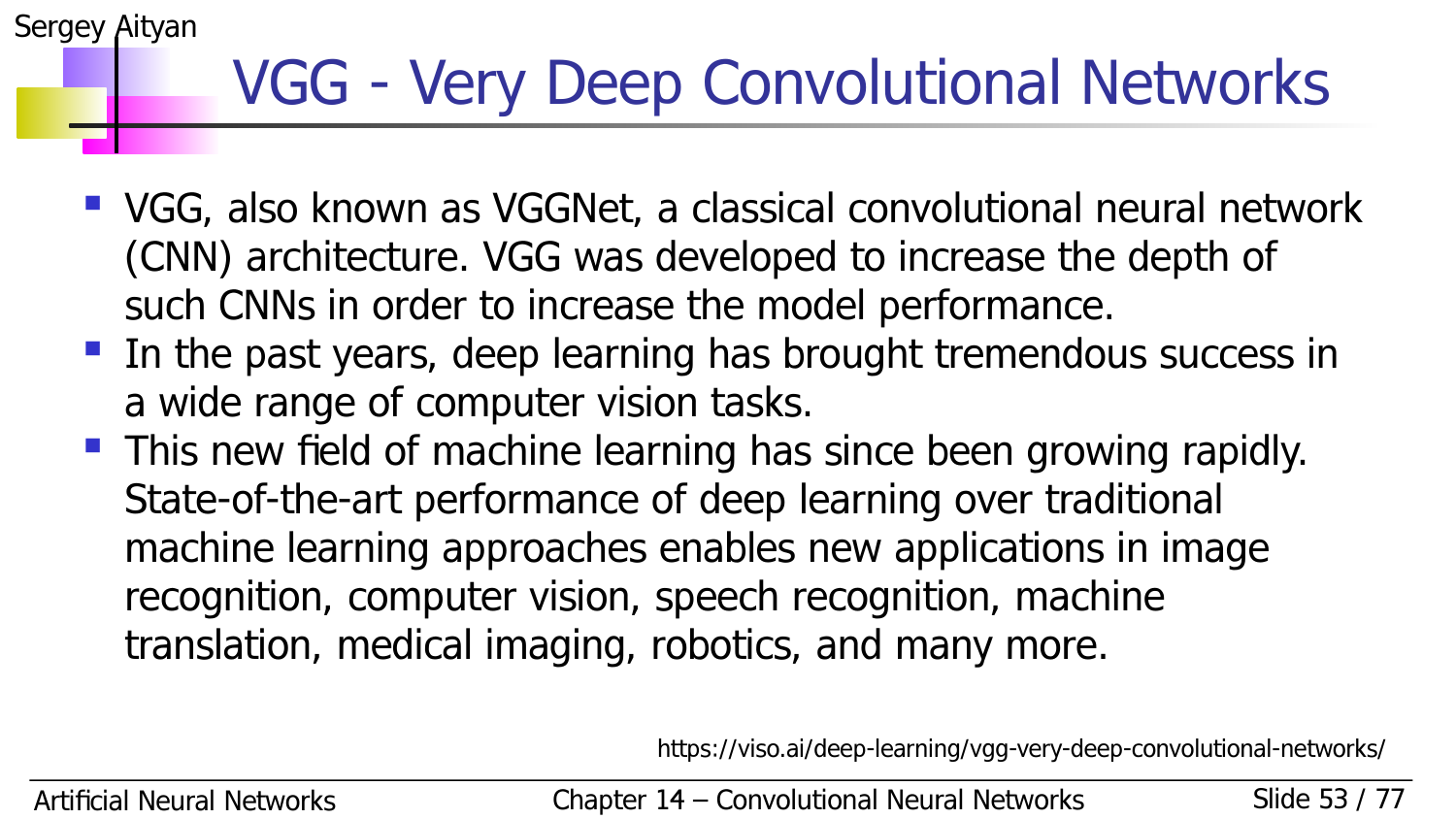

# VGG - Very Deep Convolutional Networks
VGG, also known as VGGNet, a classical convolutional neural network (CNN) architecture. VGG was developed to increase the depth of such CNNs in order to increase the model performance.
In the past years, deep learning has brought tremendous success in a wide range of computer vision tasks.
This new field of machine learning has since been growing rapidly. State-of-the-art performance of deep learning over traditional machine learning approaches enables new applications in image recognition, computer vision, speech recognition, machine translation, medical imaging, robotics, and many more.
https://viso.ai/deep-learning/vgg-very-deep-convolutional-networks/